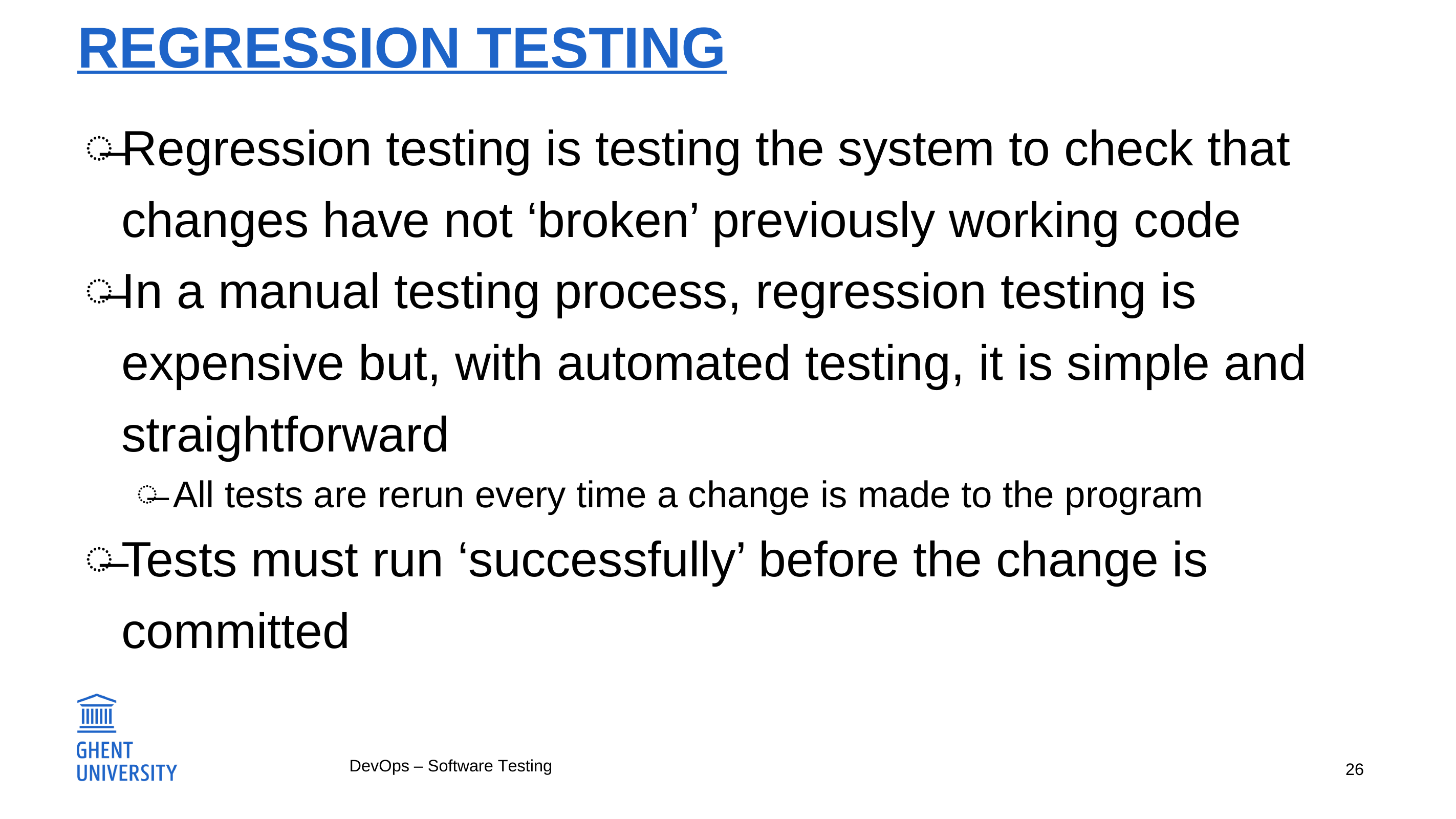

# Regression testing
Regression testing is testing the system to check that changes have not ‘broken’ previously working code
In a manual testing process, regression testing is expensive but, with automated testing, it is simple and straightforward
All tests are rerun every time a change is made to the program
Tests must run ‘successfully’ before the change is committed